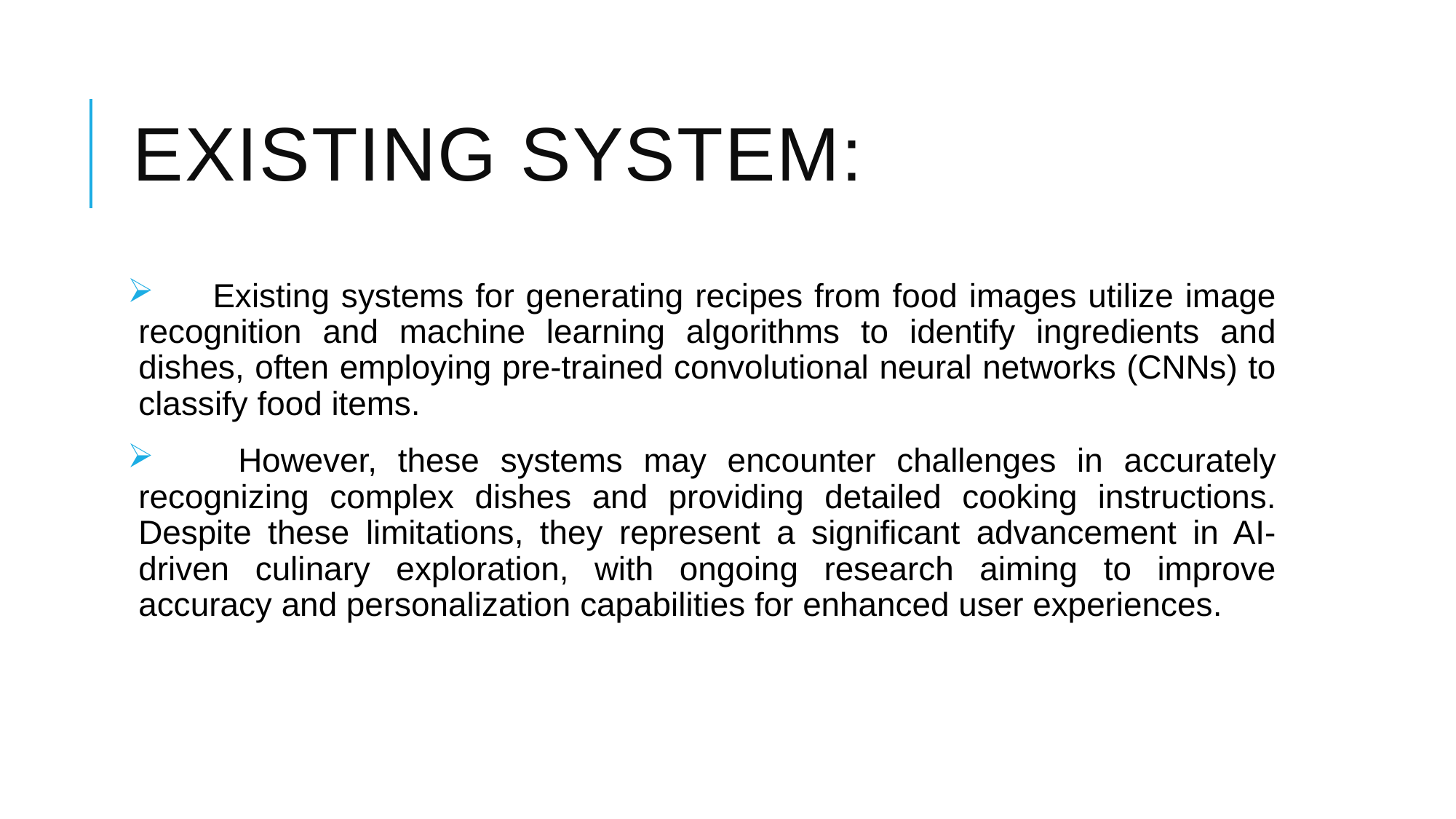

# EXISTING SYSTEM:
     Existing systems for generating recipes from food images utilize image recognition and machine learning algorithms to identify ingredients and dishes, often employing pre-trained convolutional neural networks (CNNs) to classify food items.
    However, these systems may encounter challenges in accurately recognizing complex dishes and providing detailed cooking instructions. Despite these limitations, they represent a significant advancement in AI-driven culinary exploration, with ongoing research aiming to improve accuracy and personalization capabilities for enhanced user experiences.